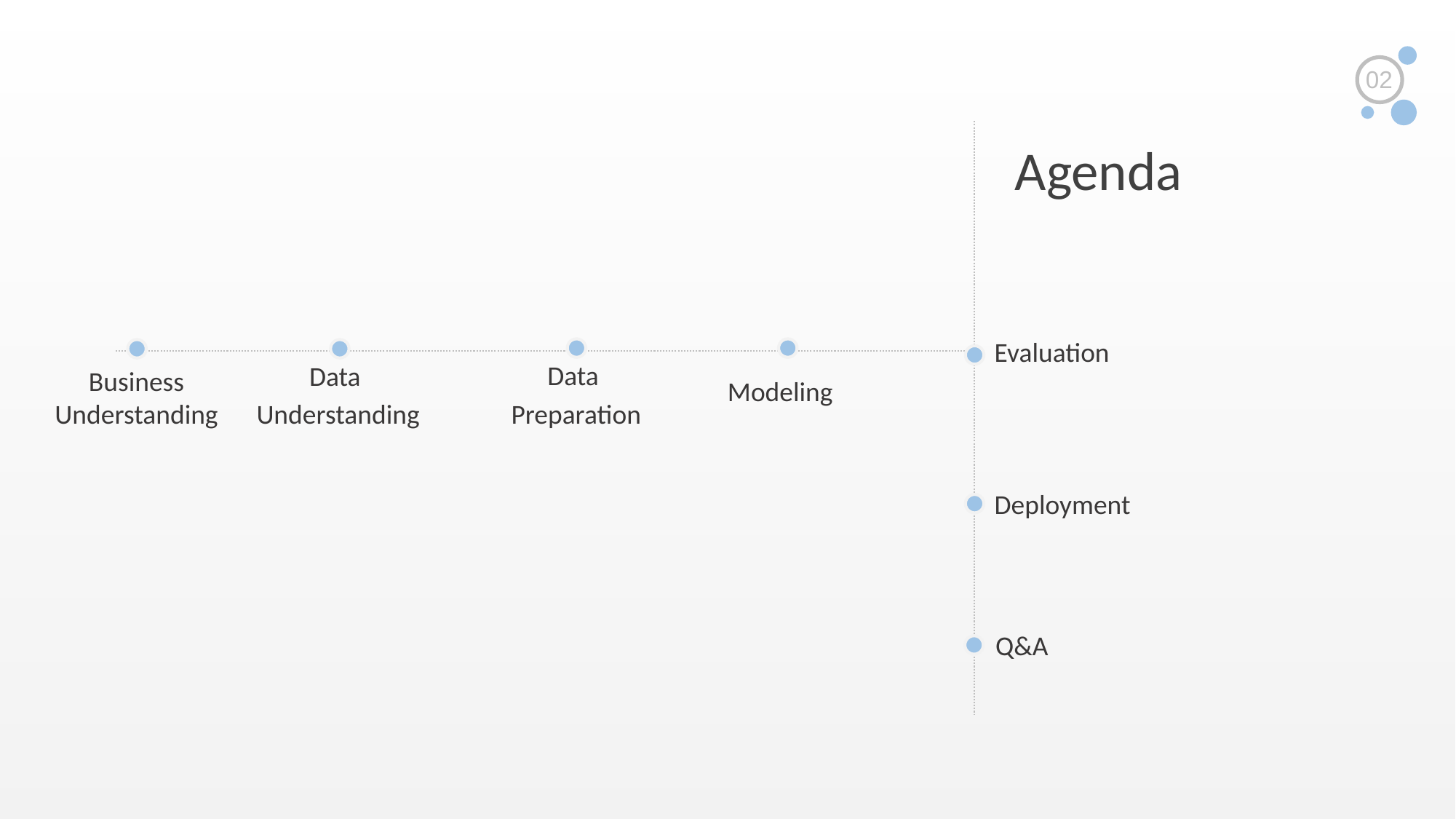

02

Agenda
Evaluation

Data
Preparation
Data
Understanding
Business Understanding
Modeling
Deployment

Q&A